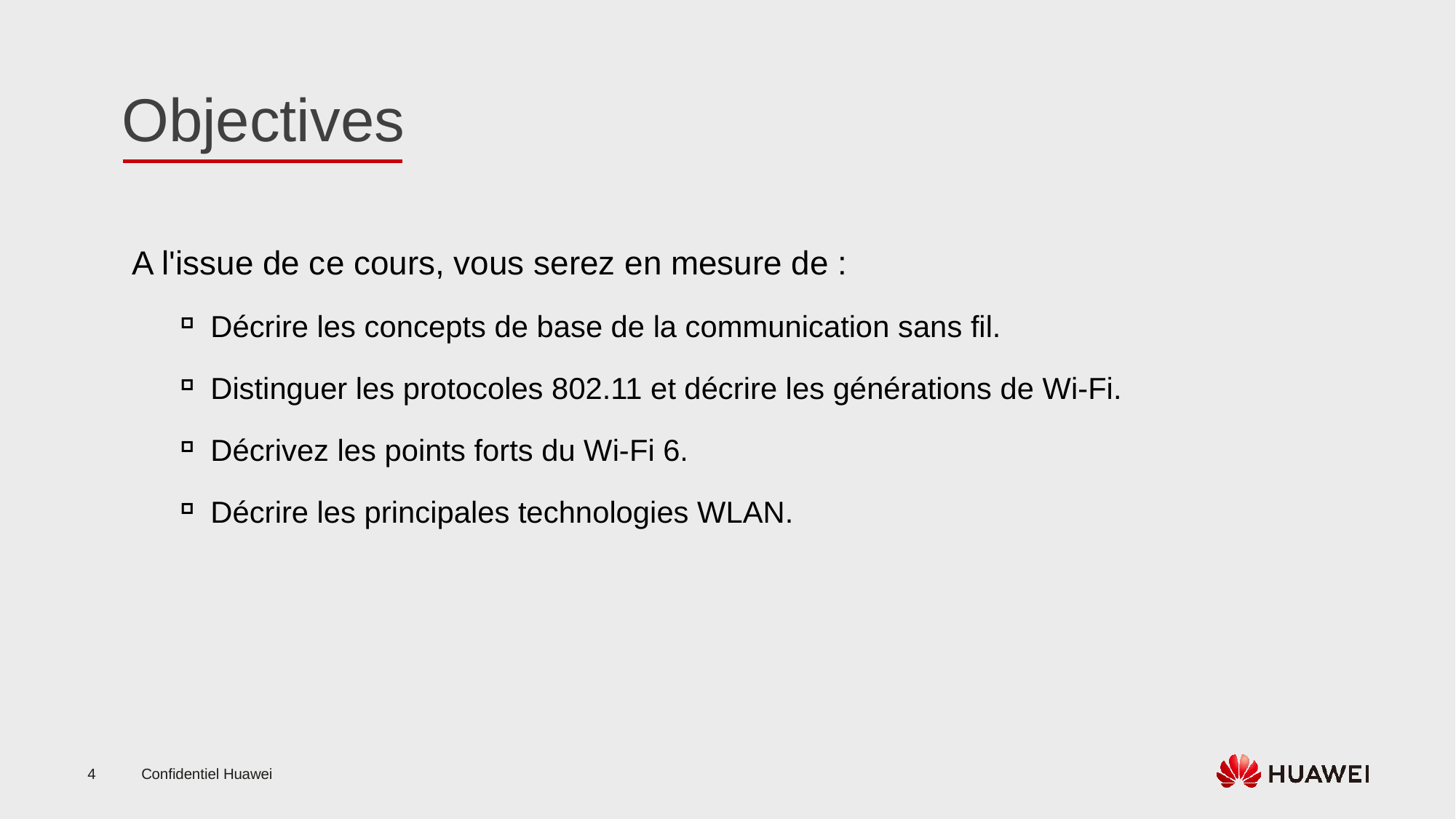

A l'issue de ce cours, vous serez en mesure de :
Décrire les concepts de base de la communication sans fil.
Distinguer les protocoles 802.11 et décrire les générations de Wi-Fi.
Décrivez les points forts du Wi-Fi 6.
Décrire les principales technologies WLAN.